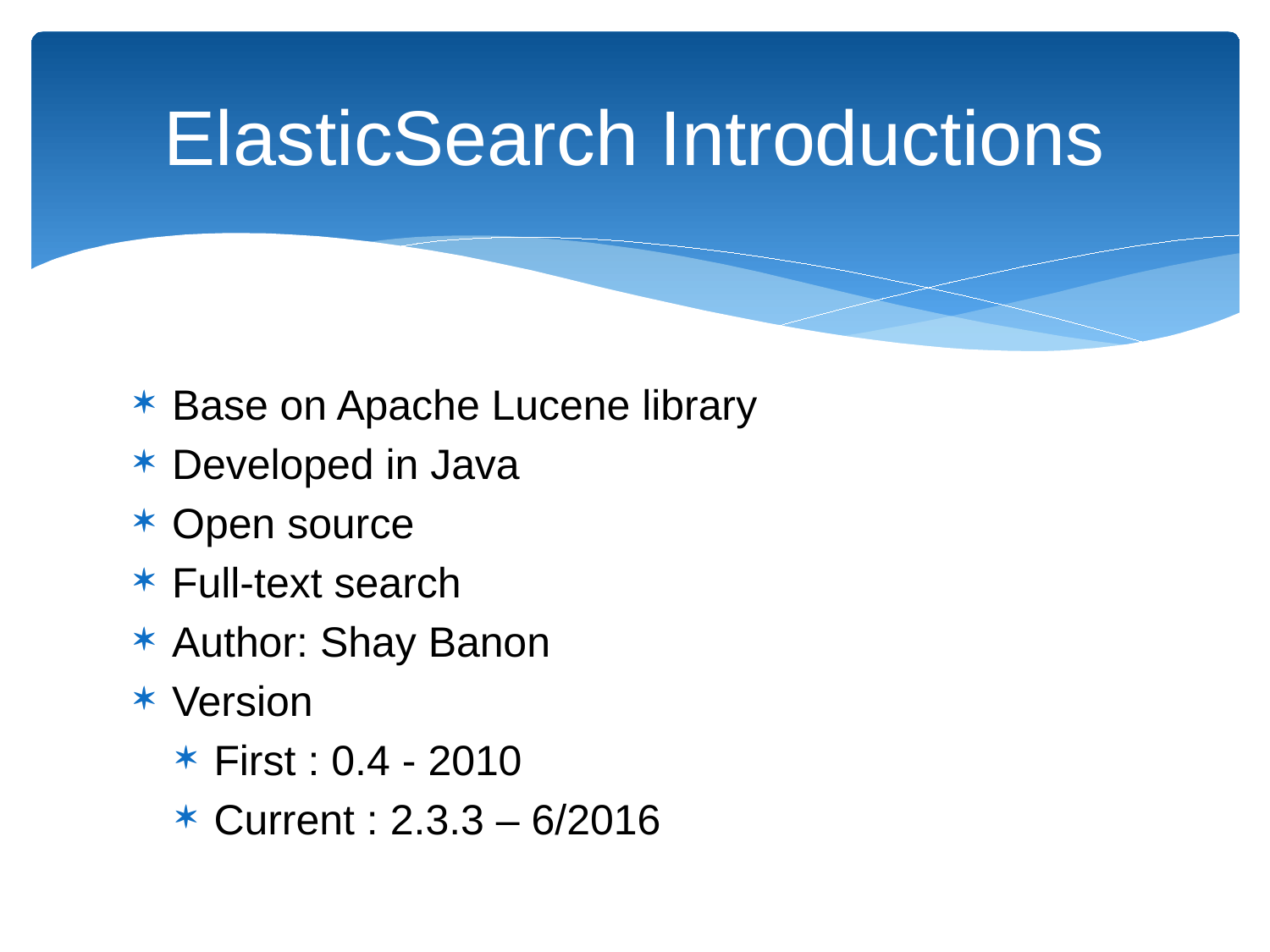

# ElasticSearch Introductions
Base on Apache Lucene library
Developed in Java
Open source
Full-text search
Author: Shay Banon
Version
First : 0.4 - 2010
Current : 2.3.3 – 6/2016